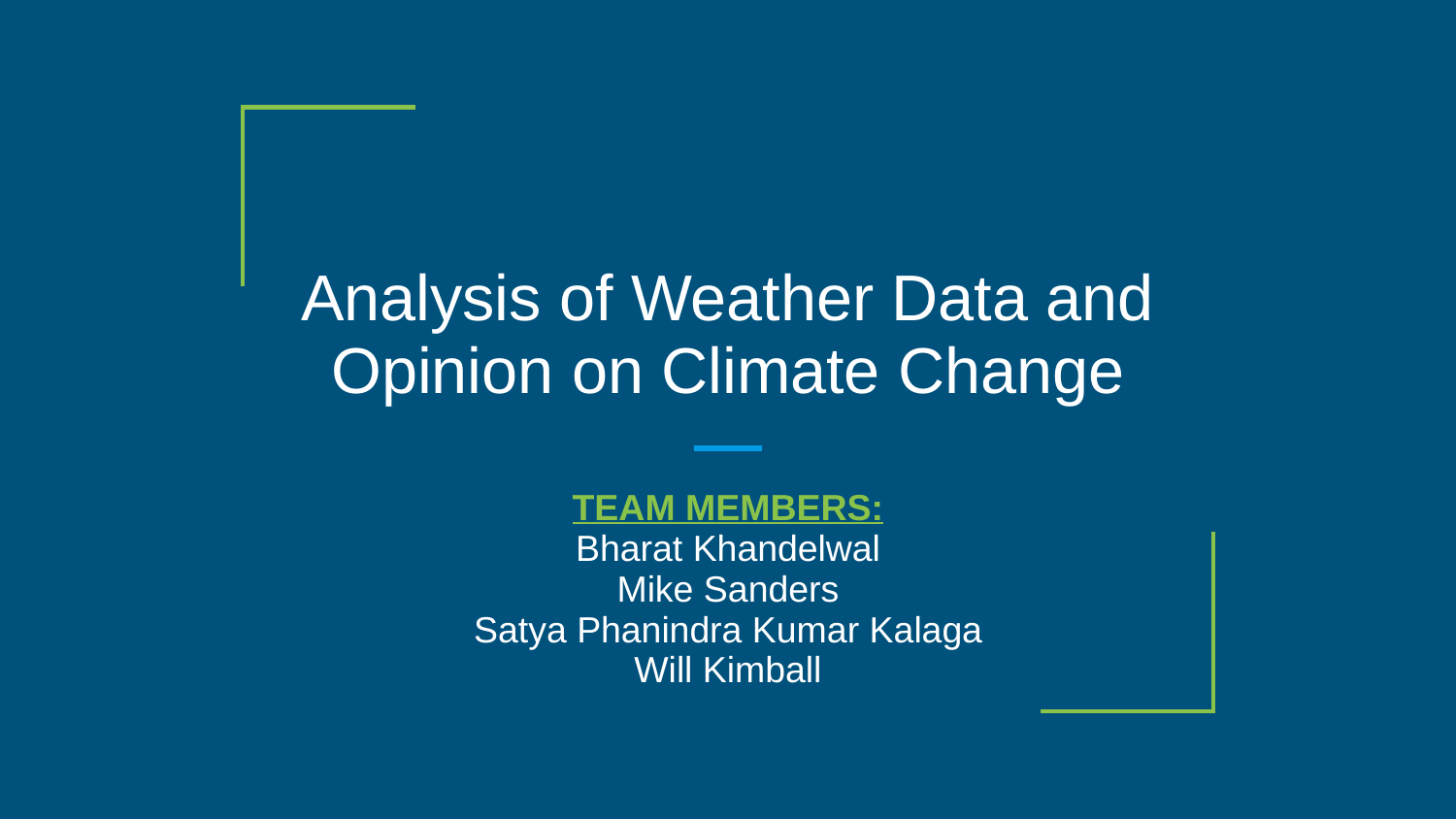

# Analysis of Weather Data and Opinion on Climate Change
TEAM MEMBERS:
Bharat Khandelwal
Mike Sanders
Satya Phanindra Kumar Kalaga
Will Kimball